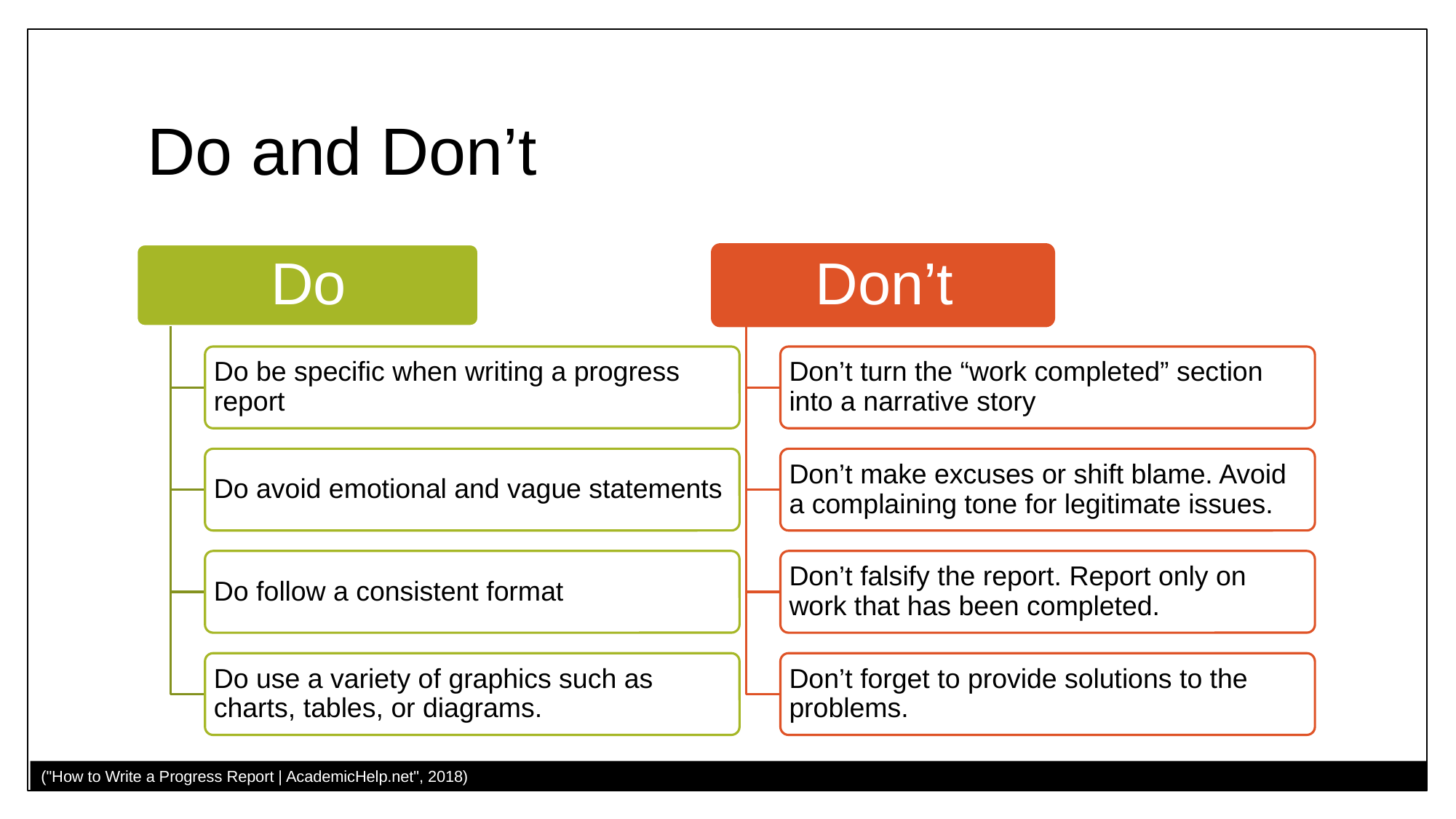

# Do and Don’t
Do
Do be specific when writing a progress report
Do avoid emotional and vague statements
Do follow a consistent format
Do use a variety of graphics such as charts, tables, or diagrams.
Don’t
Don’t turn the “work completed” section into a narrative story
Don’t make excuses or shift blame. Avoid a complaining tone for legitimate issues.
Don’t falsify the report. Report only on work that has been completed.
Don’t forget to provide solutions to the problems.
("How to Write a Progress Report | AcademicHelp.net", 2018)